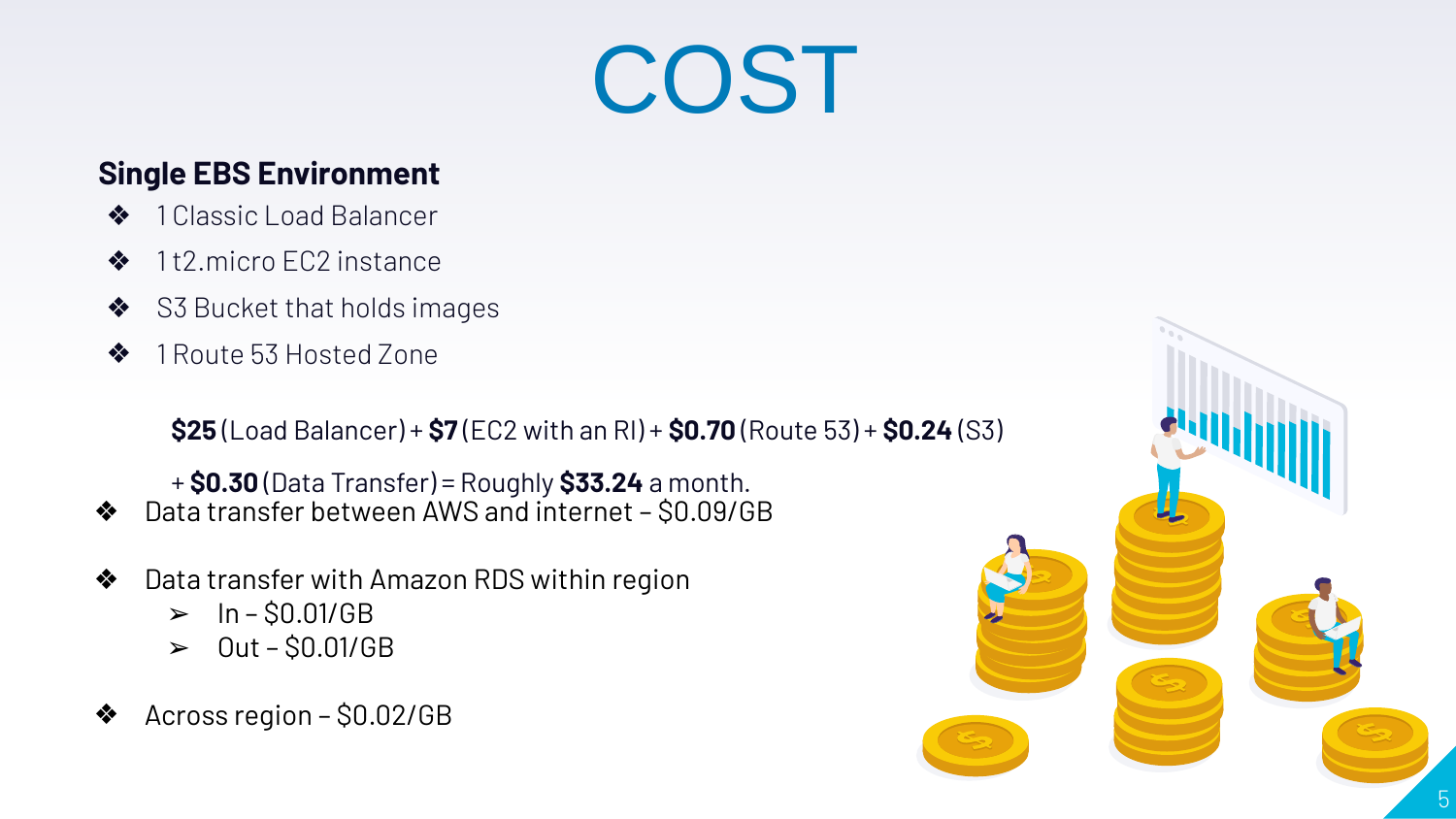

COST

1 Classic Load Balancer
1 t2.micro EC2 instance
S3 Bucket that holds images
1 Route 53 Hosted Zone

Single EBS Environment

$25 (Load Balancer) + $7 (EC2 with an RI) + $0.70 (Route 53) + $0.24 (S3) + $0.30 (Data Transfer) = Roughly $33.24 a month.
Data transfer between AWS and internet – $0.09/GB

Data transfer with Amazon RDS within region
In – $0.01/GB
Out – $0.01/GB

Across region – $0.02/GB

5